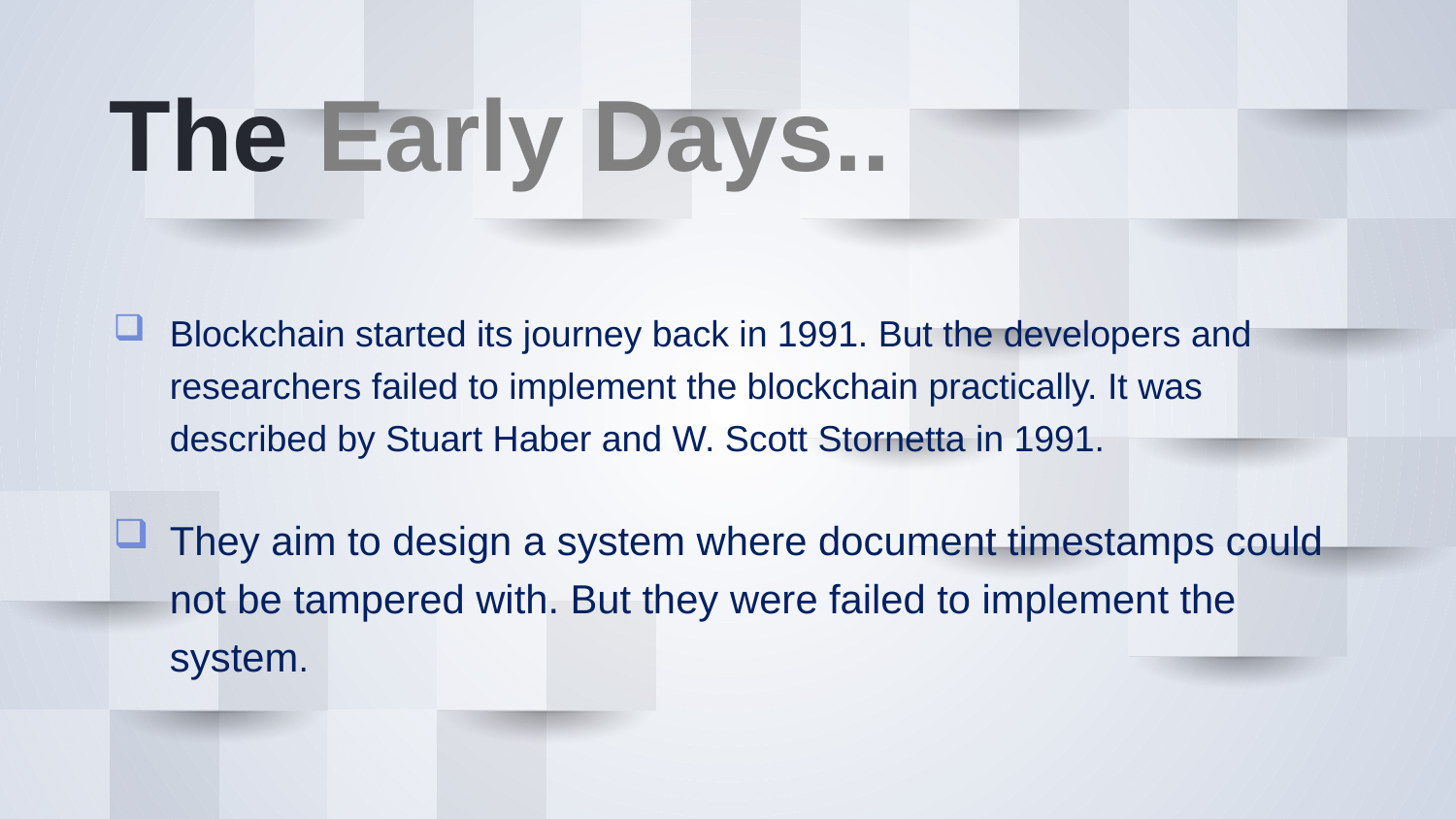

# The Early Days..
Blockchain started its journey back in 1991. But the developers and researchers failed to implement the blockchain practically. It was described by Stuart Haber and W. Scott Stornetta in 1991.

They aim to design a system where document timestamps could not be tampered with. But they were failed to implement the system.